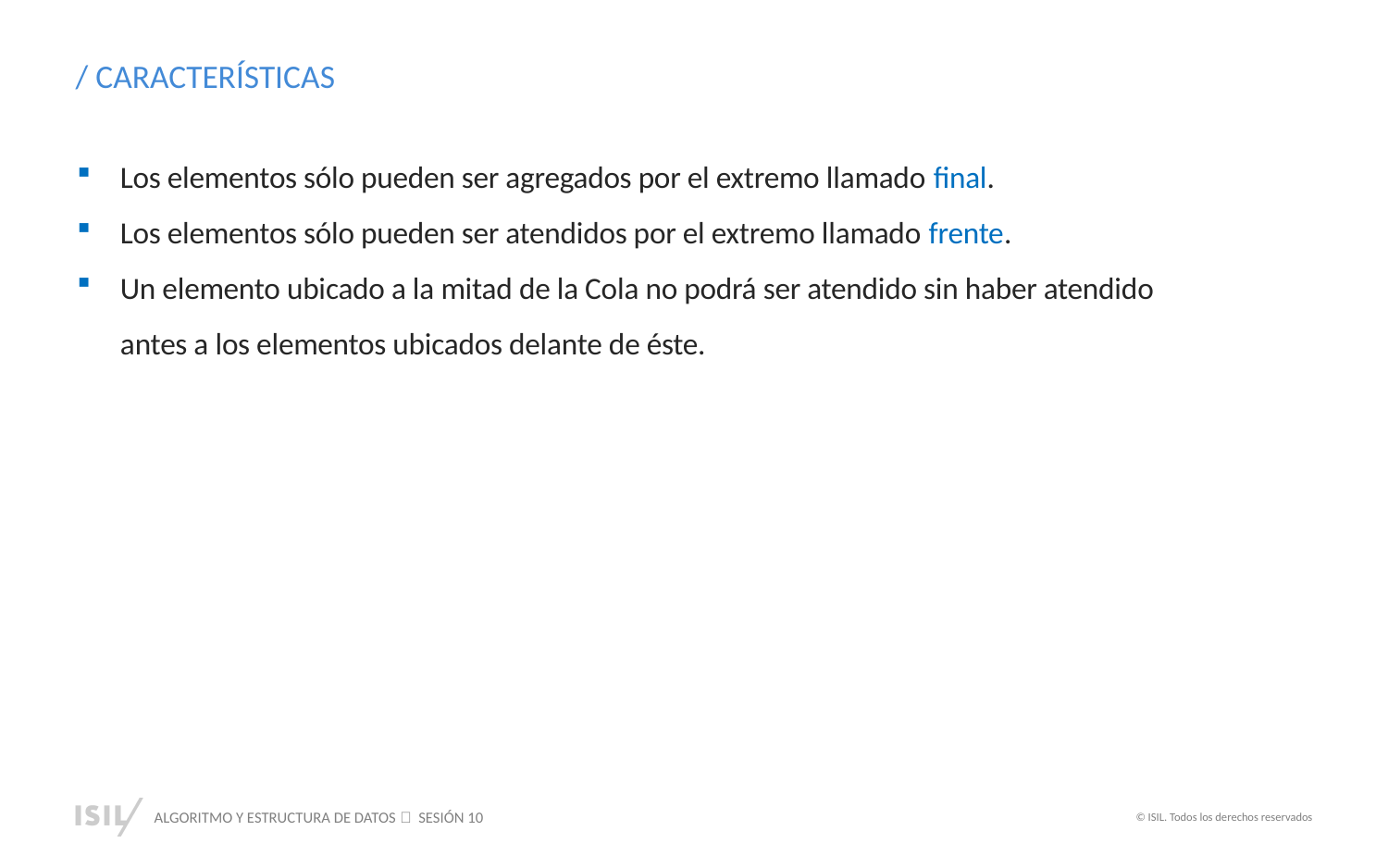

/ CARACTERÍSTICAS
Los elementos sólo pueden ser agregados por el extremo llamado final.
Los elementos sólo pueden ser atendidos por el extremo llamado frente.
Un elemento ubicado a la mitad de la Cola no podrá ser atendido sin haber atendido antes a los elementos ubicados delante de éste.